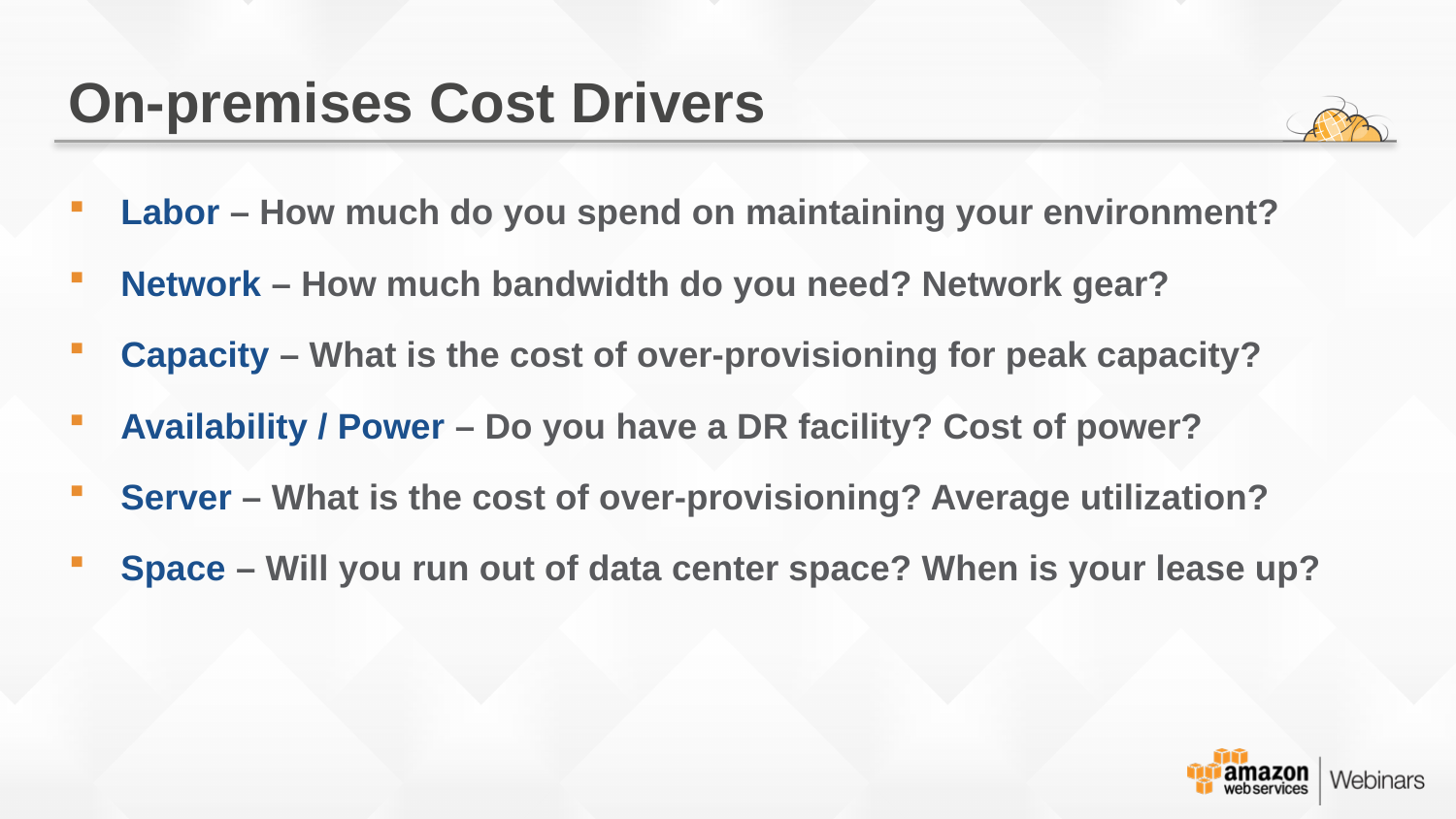

# On-premises Cost Drivers
Labor – How much do you spend on maintaining your environment?
Network – How much bandwidth do you need? Network gear?
Capacity – What is the cost of over-provisioning for peak capacity?
Availability / Power – Do you have a DR facility? Cost of power?
Server – What is the cost of over-provisioning? Average utilization?
Space – Will you run out of data center space? When is your lease up?